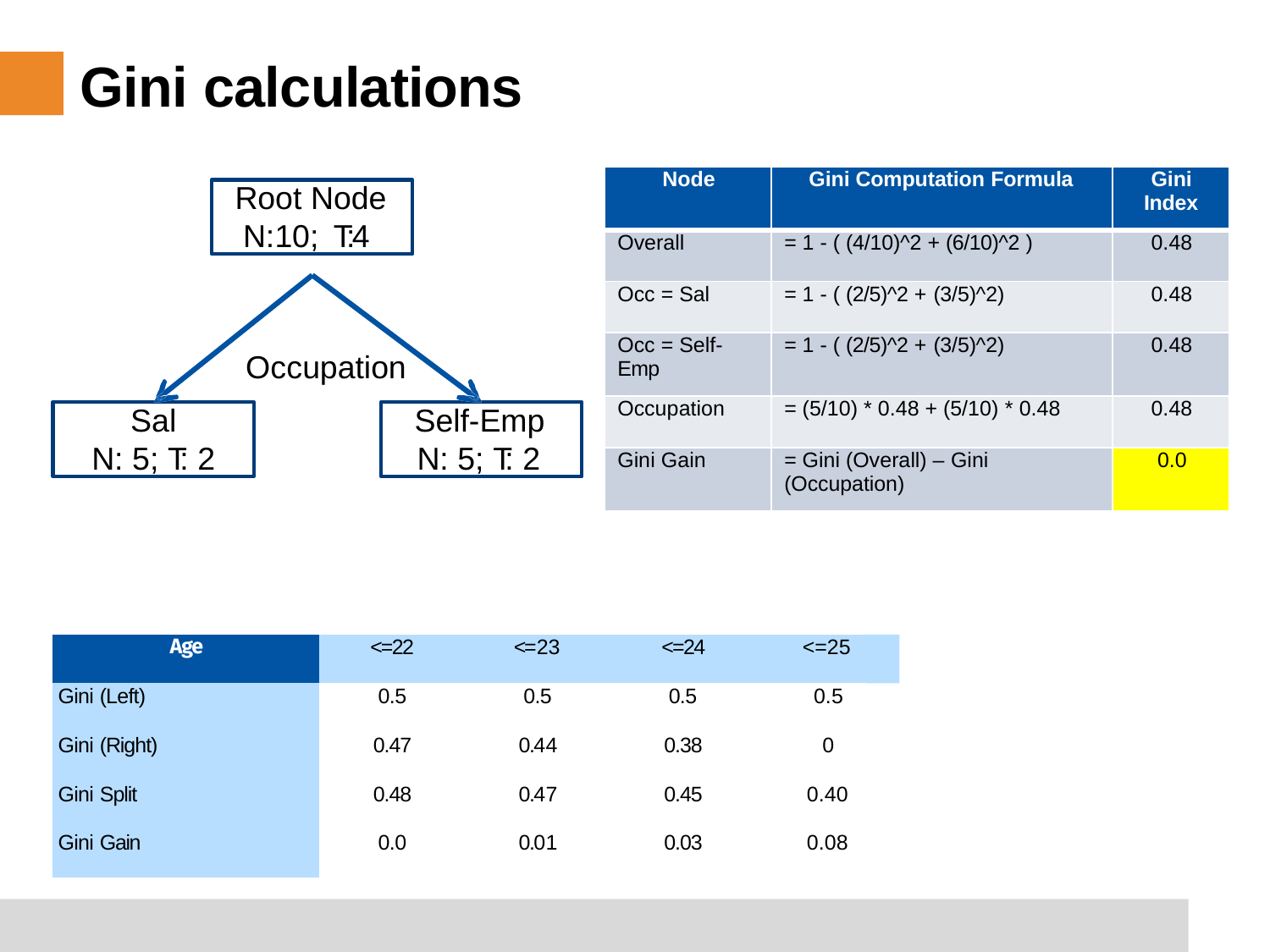

# Gini calculations
| Node | Gini Computation Formula | Gini Index |
| --- | --- | --- |
| Overall | = 1 - ( (4/10)^2 + (6/10)^2 ) | 0.48 |
| Occ = Sal | = 1 - ( (2/5)^2 + (3/5)^2) | 0.48 |
| Occ = Self- Emp | = 1 - ( (2/5)^2 + (3/5)^2) | 0.48 |
| Occupation | = (5/10) \* 0.48 + (5/10) \* 0.48 | 0.48 |
| Gini Gain | = Gini (Overall) – Gini (Occupation) | 0.0 |
Root Node
N:10; T:4

Occupation

Sal
N: 5; T: 2
Self-Emp
N: 5; T: 2
| Age | <=22 | <=23 | <=24 | <=25 |
| --- | --- | --- | --- | --- |
| Gini (Left) | 0.5 | 0.5 | 0.5 | 0.5 |
| Gini (Right) | 0.47 | 0.44 | 0.38 | 0 |
| Gini Split | 0.48 | 0.47 | 0.45 | 0.40 |
| Gini Gain | 0.0 | 0.01 | 0.03 | 0.08 |